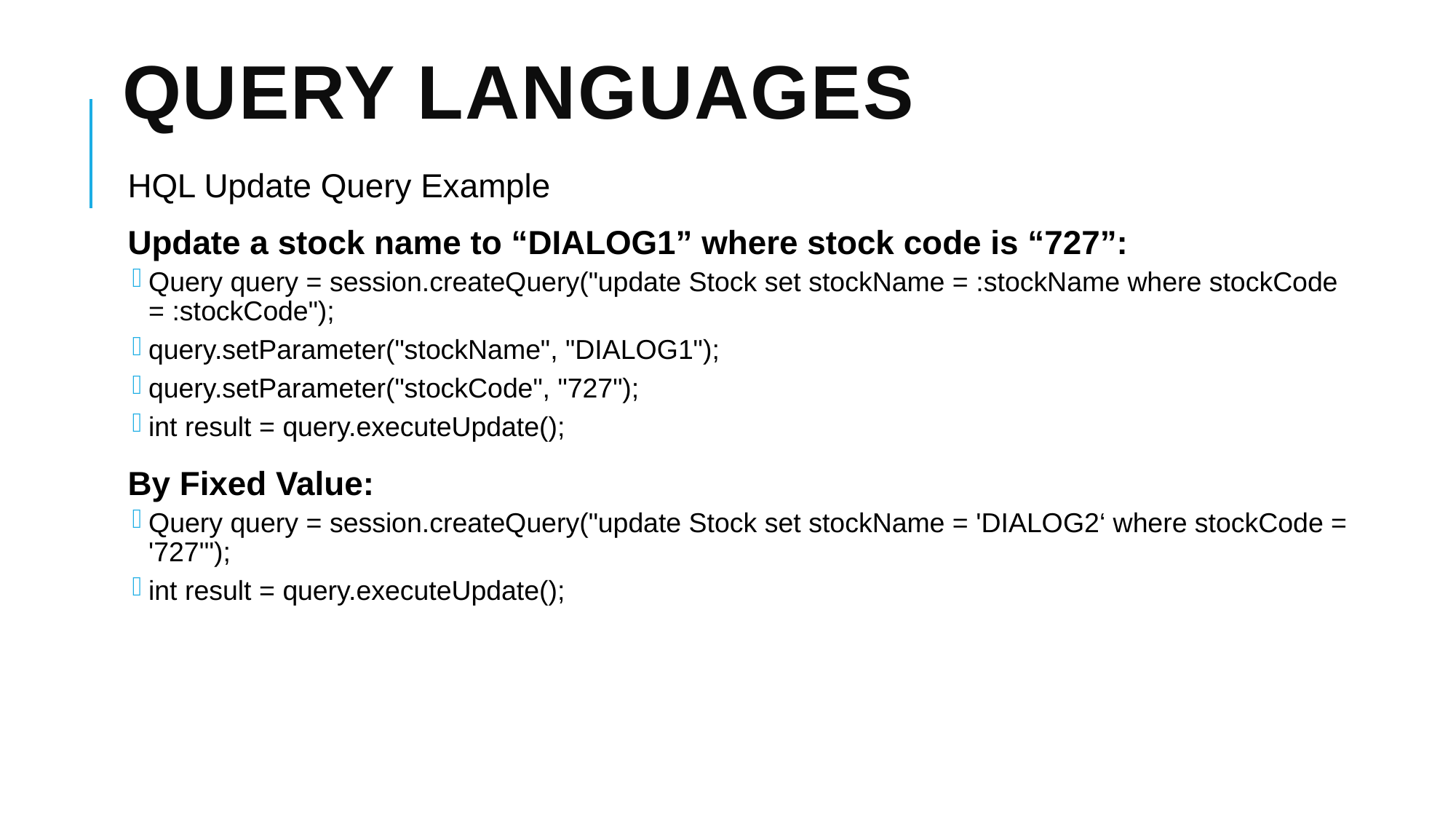

# Query languages
HQL Update Query Example
Update a stock name to “DIALOG1” where stock code is “727”:
Query query = session.createQuery("update Stock set stockName = :stockName where stockCode = :stockCode");
query.setParameter("stockName", "DIALOG1");
query.setParameter("stockCode", "727");
int result = query.executeUpdate();
By Fixed Value:
Query query = session.createQuery("update Stock set stockName = 'DIALOG2‘ where stockCode = '727'");
int result = query.executeUpdate();